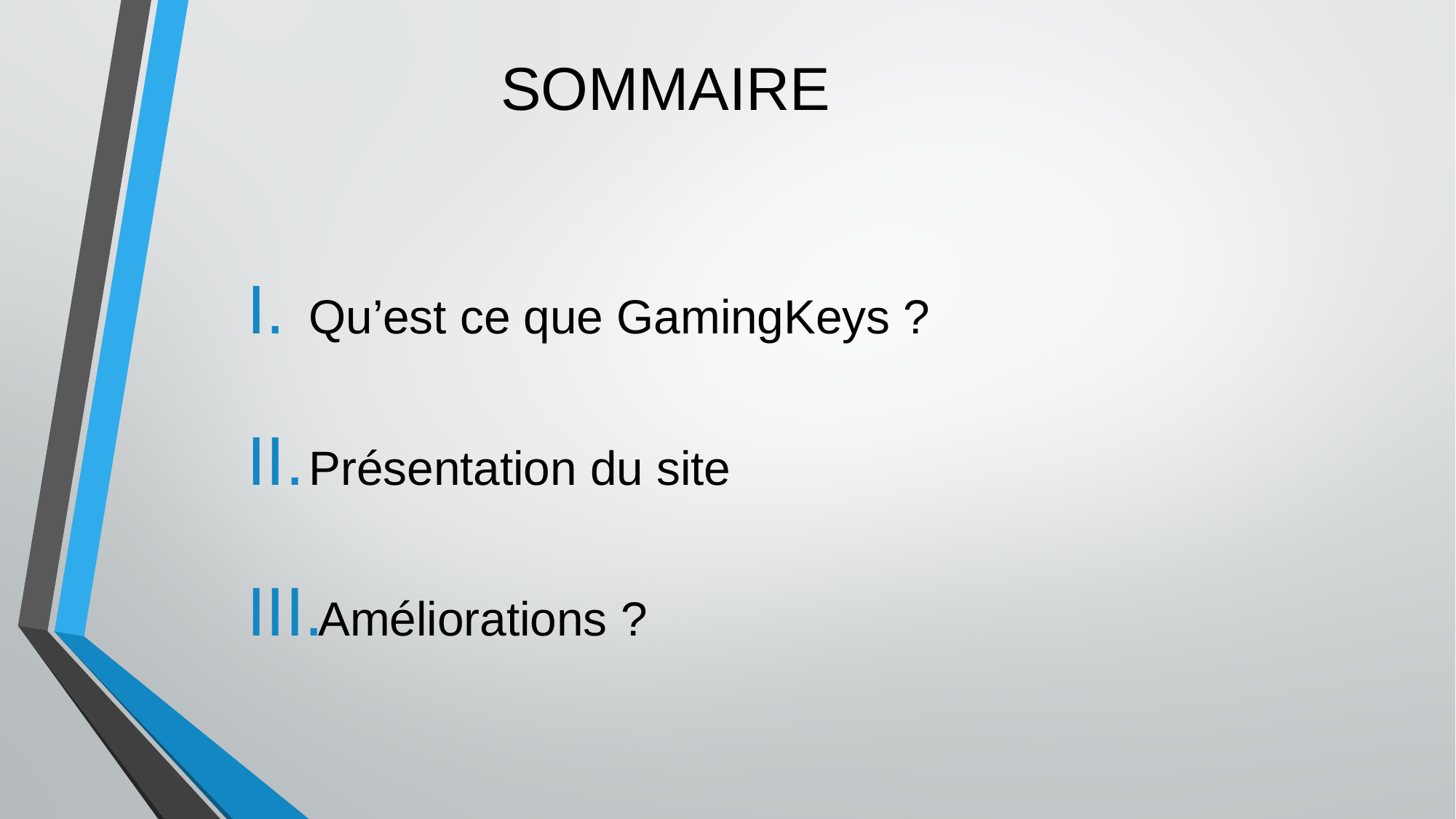

# SOMMAIRE
Qu’est ce que GamingKeys ?

Présentation du site

Améliorations ?